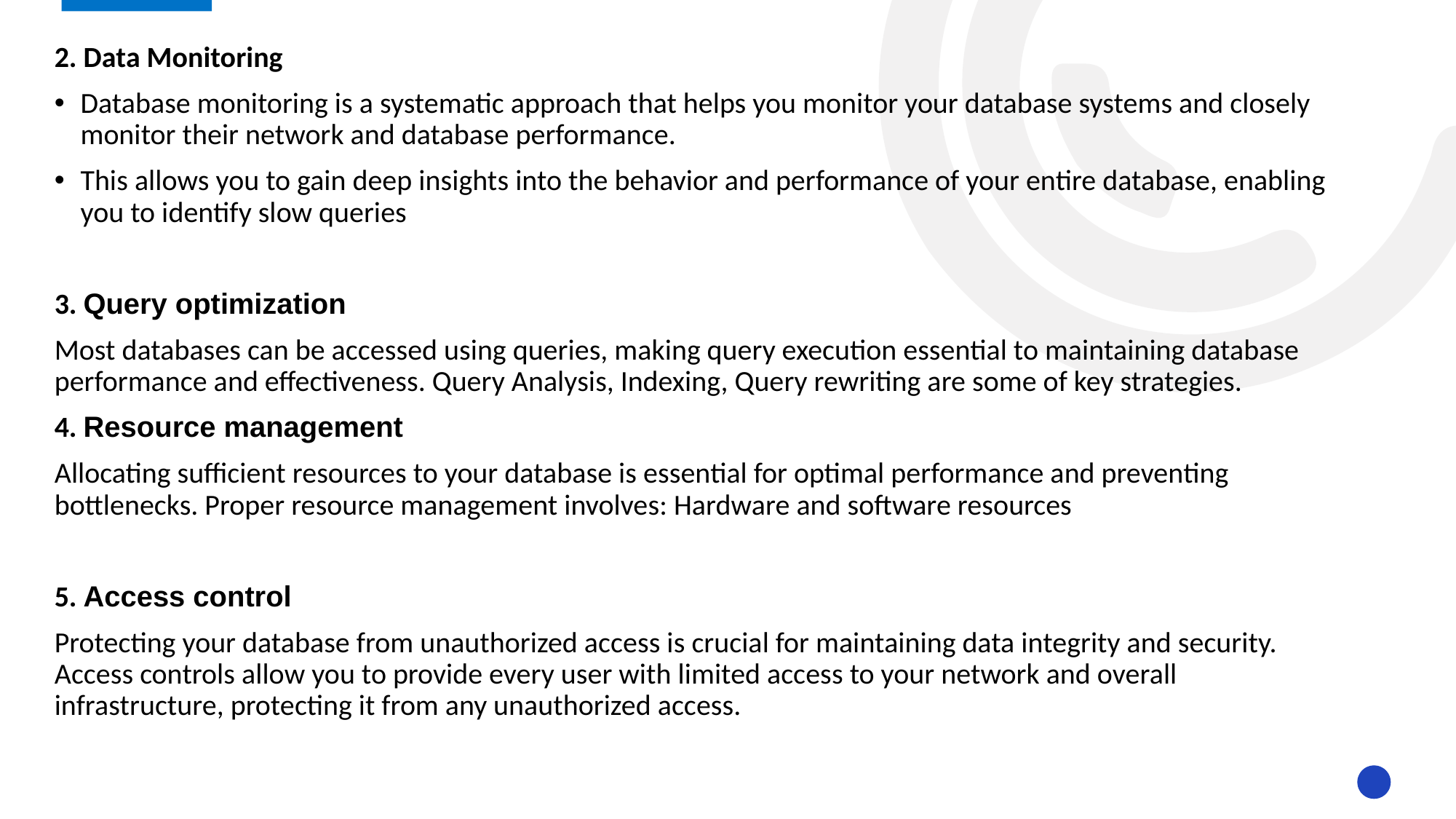

2. Data Monitoring
Database monitoring is a systematic approach that helps you monitor your database systems and closely monitor their network and database performance.
This allows you to gain deep insights into the behavior and performance of your entire database, enabling you to identify slow queries

3. Query optimization
Most databases can be accessed using queries, making query execution essential to maintaining database performance and effectiveness. Query Analysis, Indexing, Query rewriting are some of key strategies.
4. Resource management
Allocating sufficient resources to your database is essential for optimal performance and preventing bottlenecks. Proper resource management involves: Hardware and software resources

5. Access control
Protecting your database from unauthorized access is crucial for maintaining data integrity and security. Access controls allow you to provide every user with limited access to your network and overall infrastructure, protecting it from any unauthorized access.